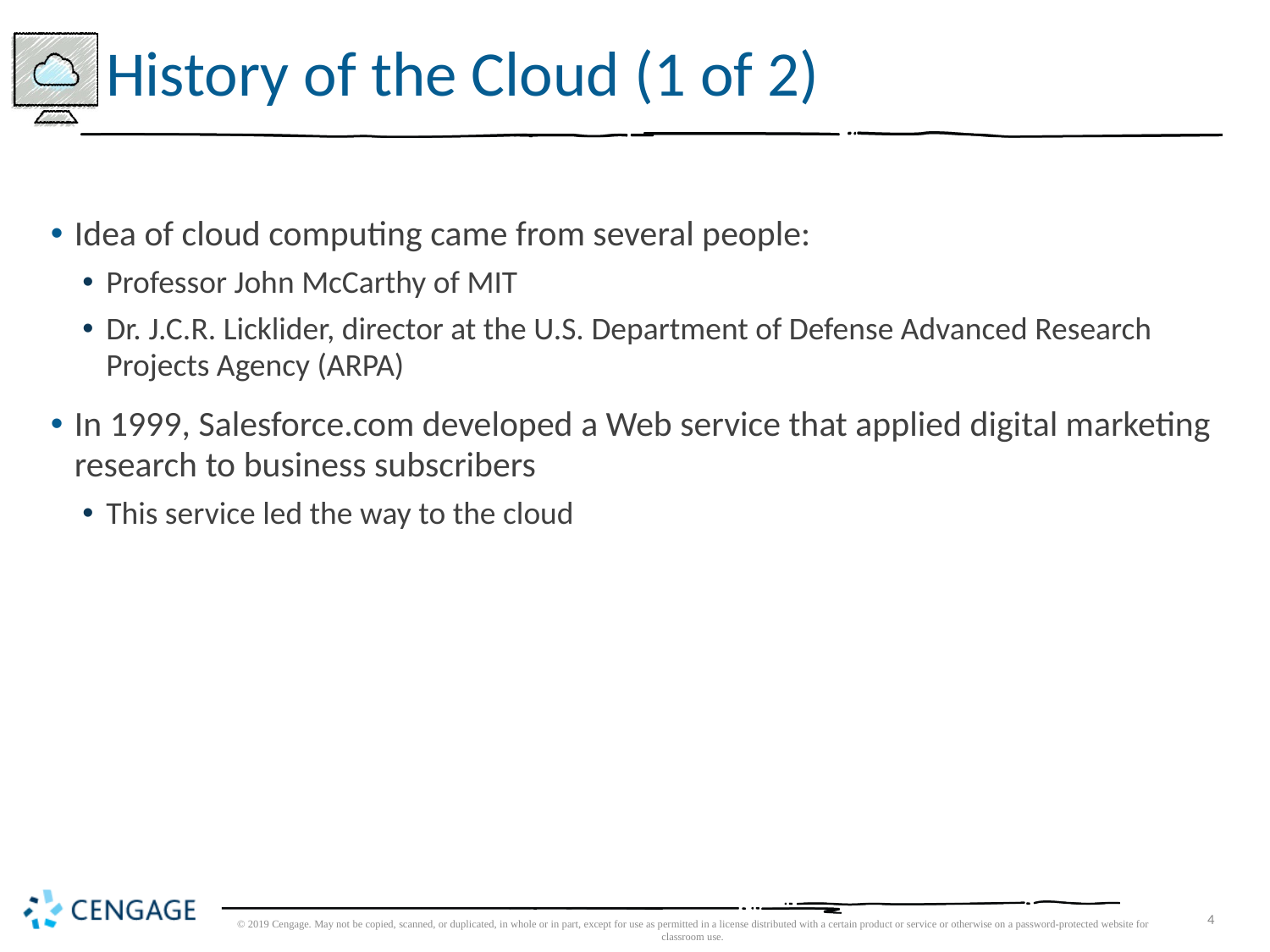

# History of the Cloud (1 of 2)
Idea of cloud computing came from several people:
Professor John McCarthy of MIT
Dr. J.C.R. Licklider, director at the U.S. Department of Defense Advanced Research Projects Agency (ARPA)
In 1999, Salesforce.com developed a Web service that applied digital marketing research to business subscribers
This service led the way to the cloud
© 2019 Cengage. May not be copied, scanned, or duplicated, in whole or in part, except for use as permitted in a license distributed with a certain product or service or otherwise on a password-protected website for classroom use.